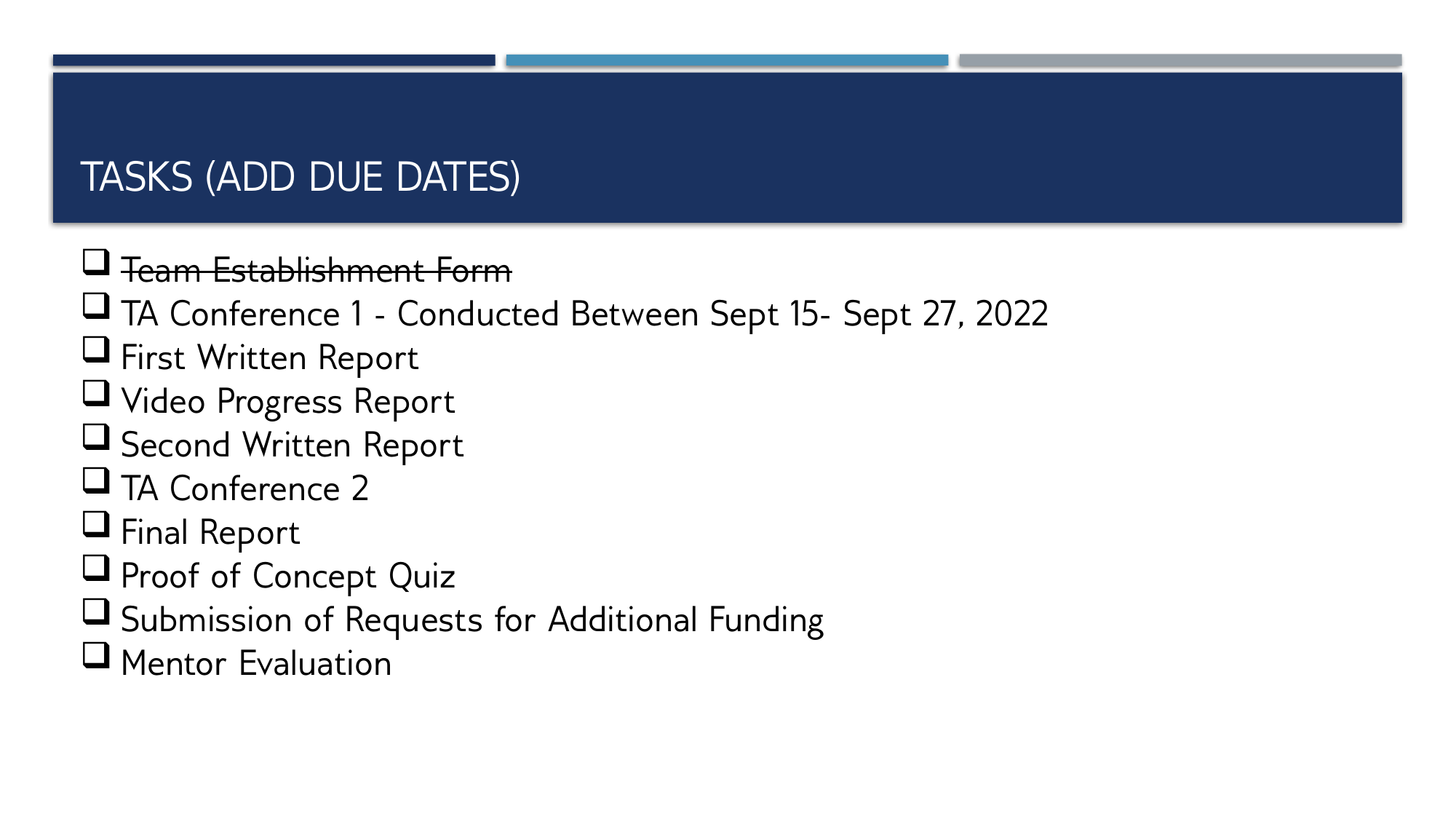

# TASKS (add due dates)
Team Establishment Form
TA Conference 1 - Conducted Between Sept 15- Sept 27, 2022
First Written Report
Video Progress Report
Second Written Report
TA Conference 2
Final Report
Proof of Concept Quiz
Submission of Requests for Additional Funding
Mentor Evaluation